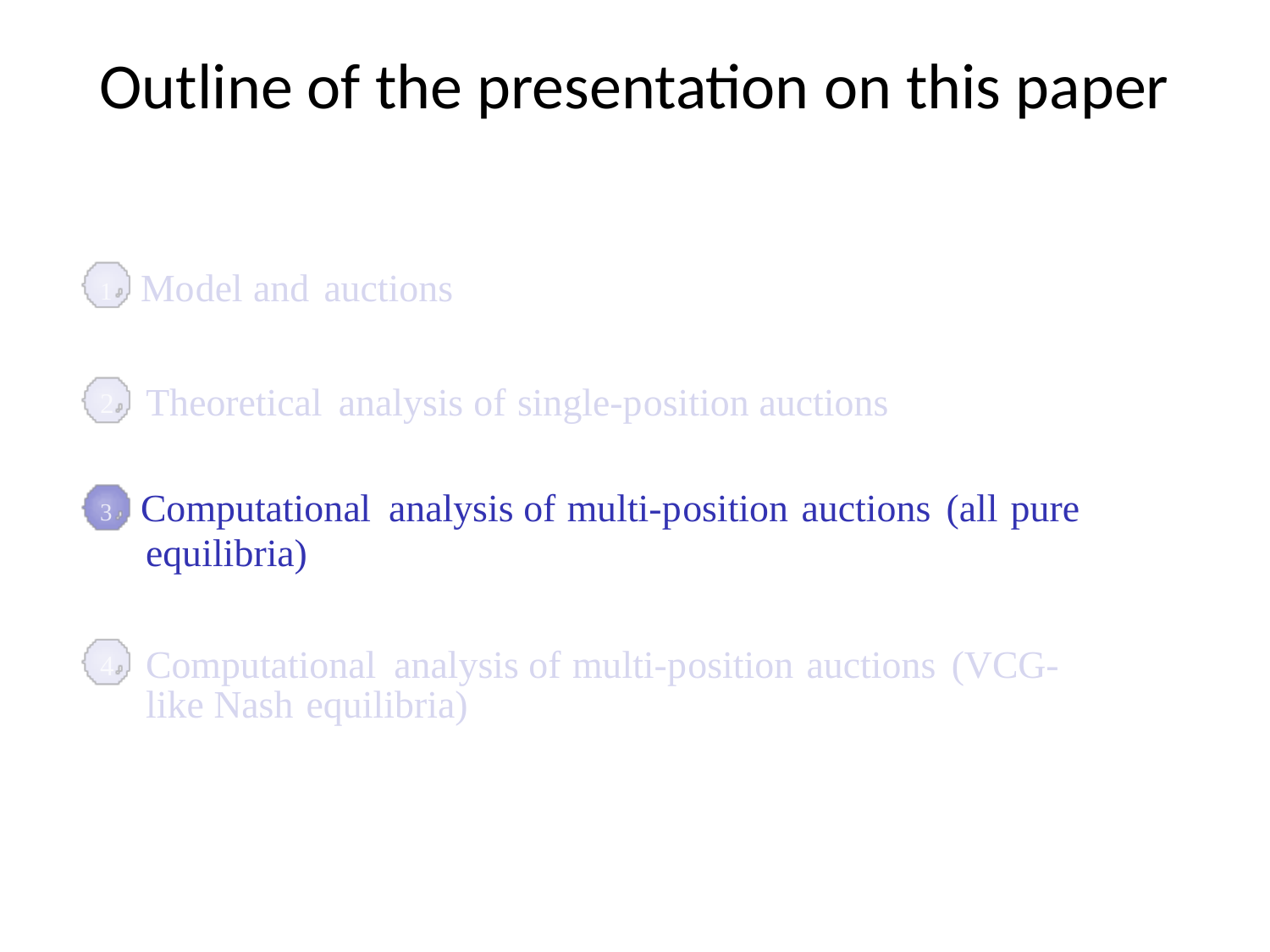

Outline of the presentation on this paper
1    Model and auctions
Theoretical analysis of single-position auctions
2
3    Computational analysis of multi-position auctions (all pure
equilibria)
Computational analysis of multi-position auctions (VCG-like Nash equilibria)
4